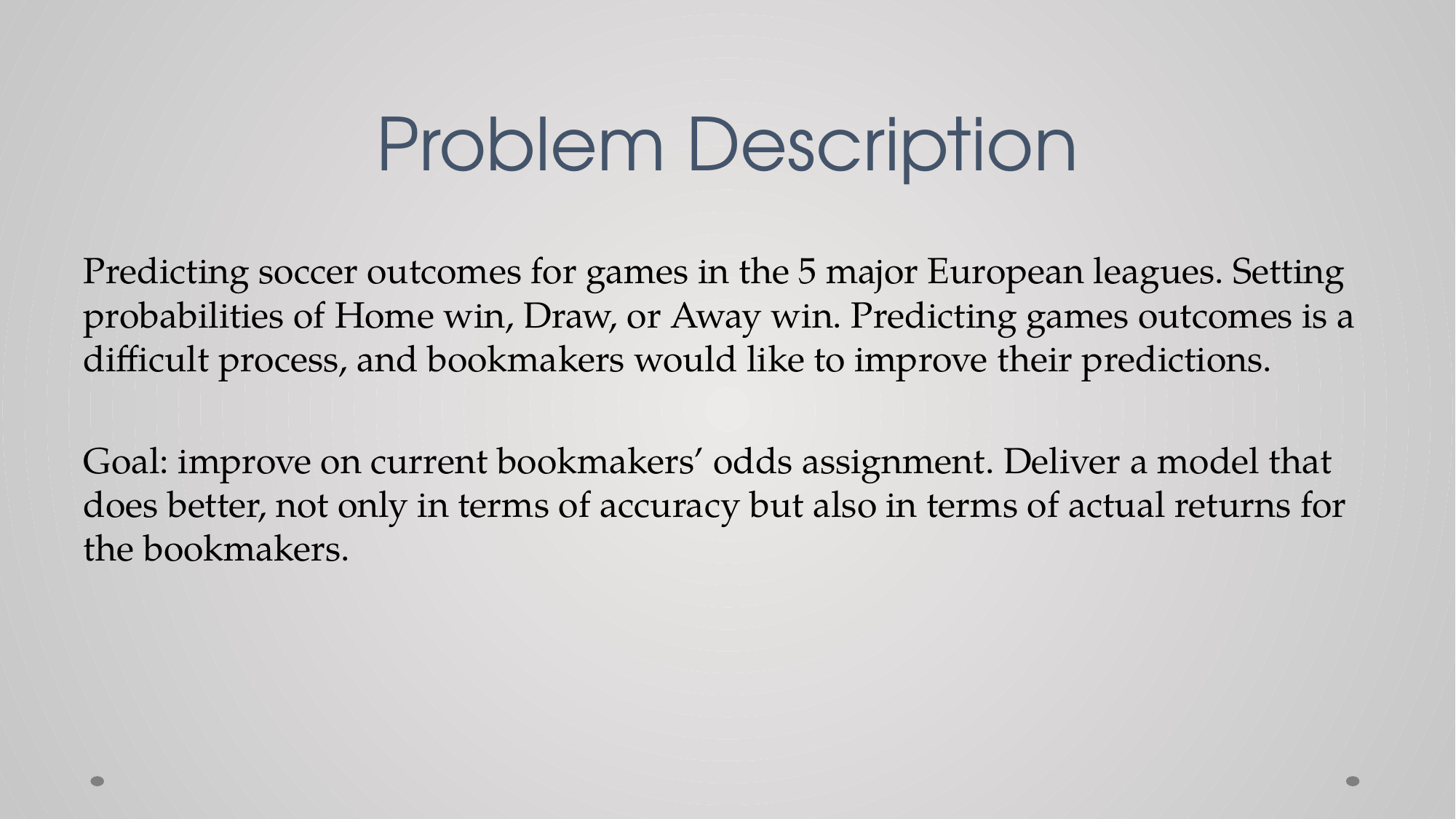

# Problem Description

Predicting soccer outcomes for games in the 5 major European leagues. Setting probabilities of Home win, Draw, or Away win. Predicting games outcomes is a difficult process, and bookmakers would like to improve their predictions.

Goal: improve on current bookmakers’ odds assignment. Deliver a model that does better, not only in terms of accuracy but also in terms of actual returns for the bookmakers.